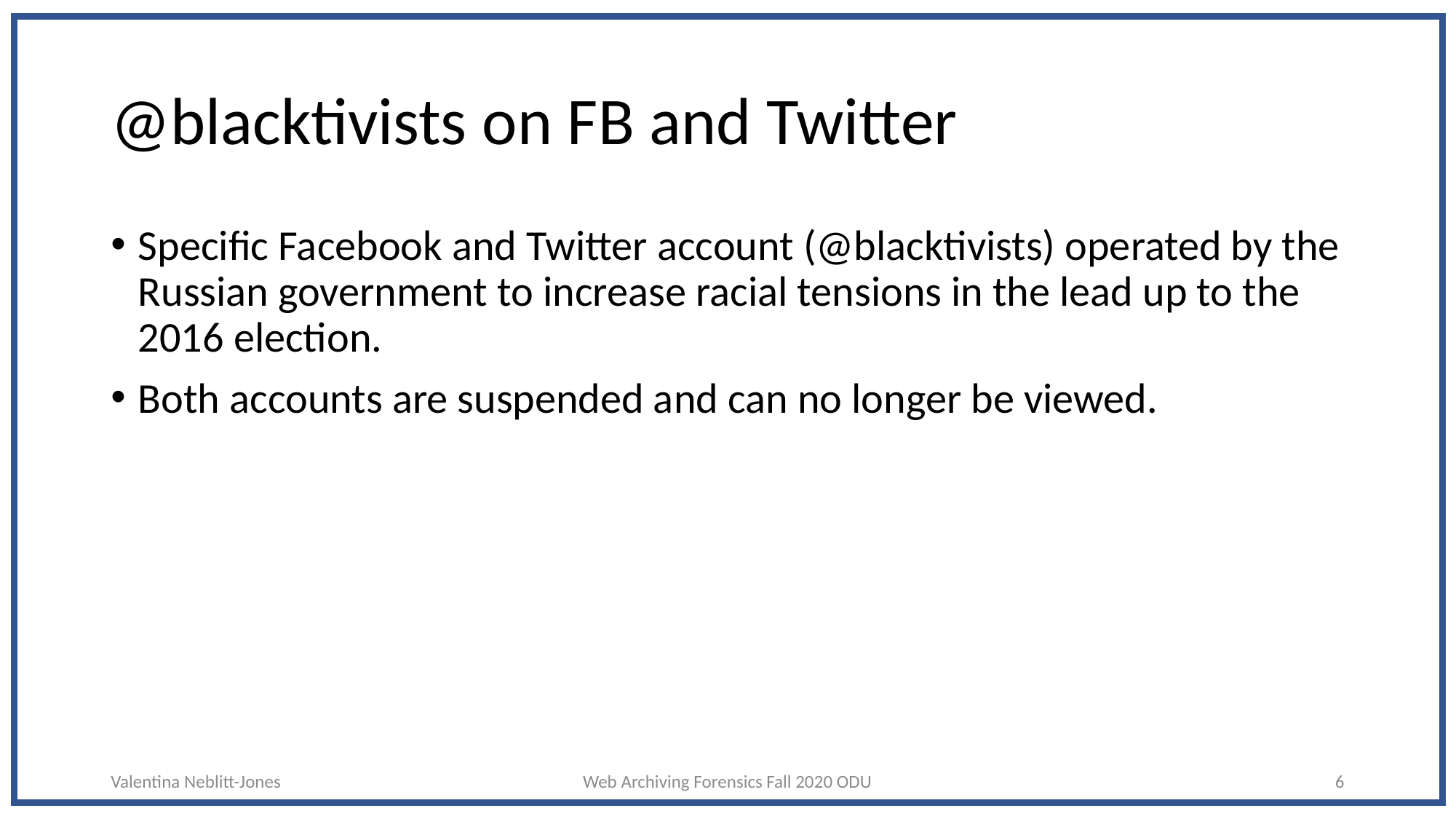

# @blacktivists on FB and Twitter
Specific Facebook and Twitter account (@blacktivists) operated by the Russian government to increase racial tensions in the lead up to the 2016 election.
Both accounts are suspended and can no longer be viewed.
Valentina Neblitt-Jones
Web Archiving Forensics Fall 2020 ODU
6